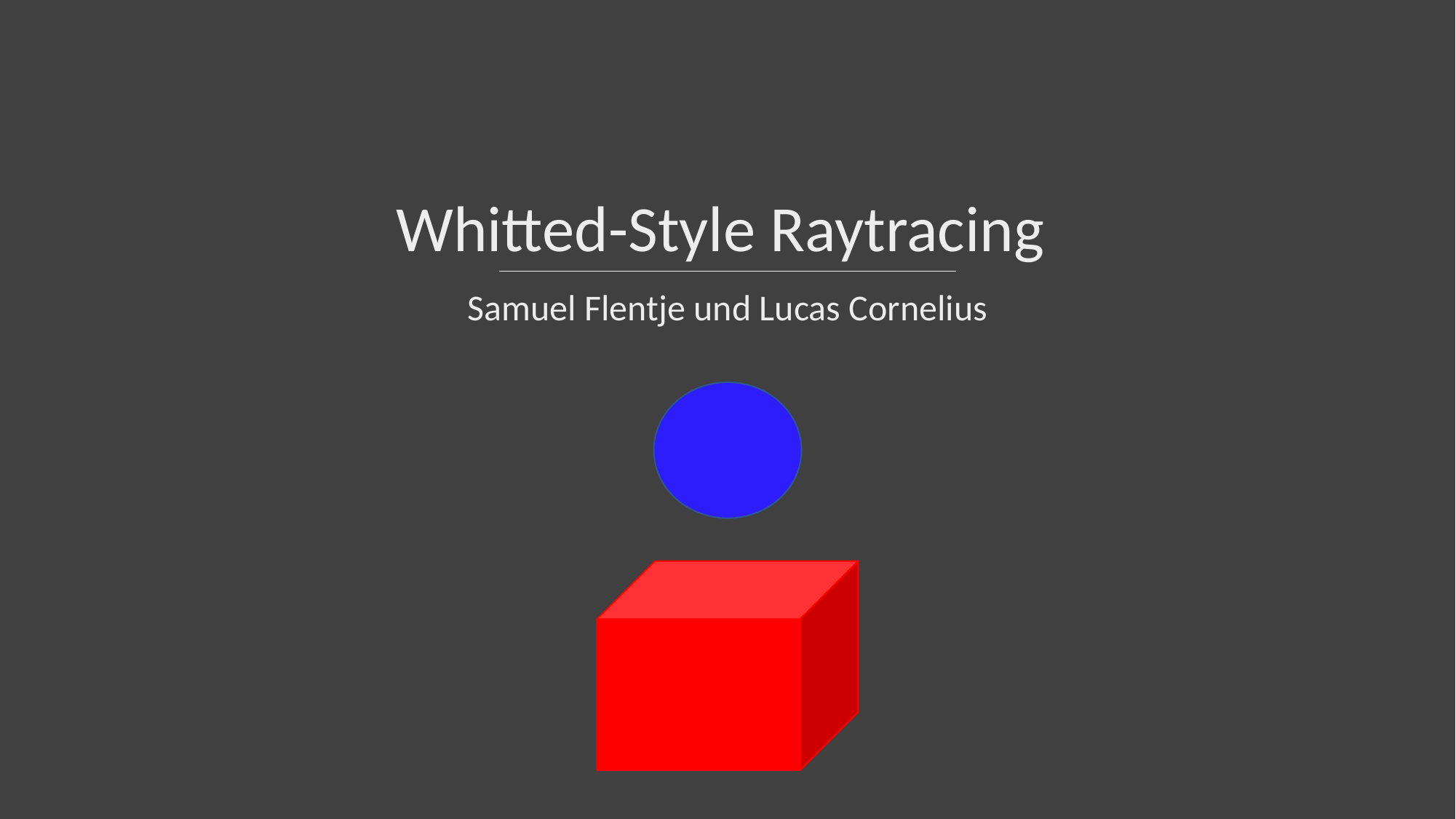

# Whitted-Style Raytracing
Samuel Flentje und Lucas Cornelius